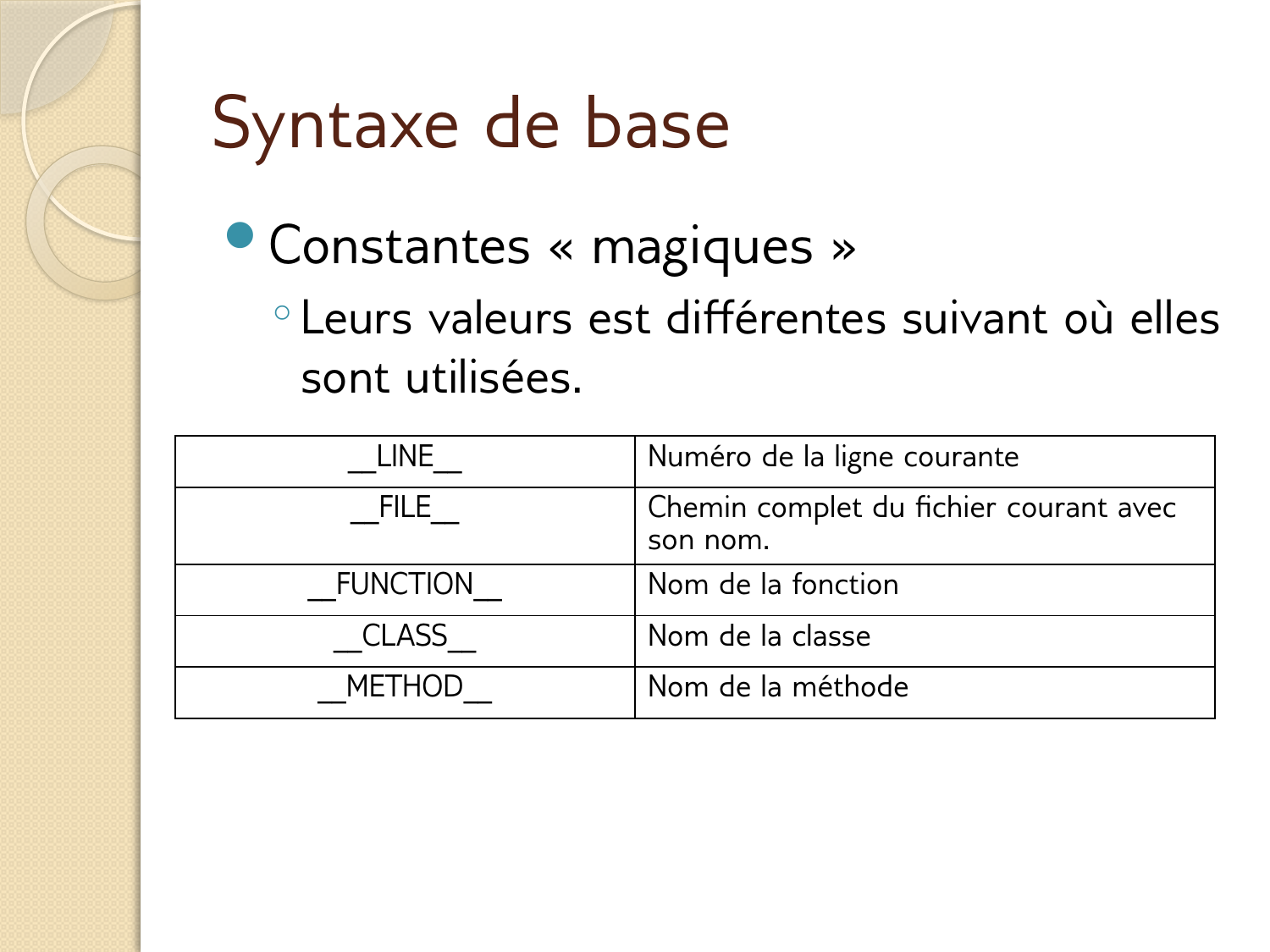

# Syntaxe de base
Constantes « magiques »
Leurs valeurs est différentes suivant où elles sont utilisées.
| \_\_LINE\_\_ | Numéro de la ligne courante |
| --- | --- |
| \_\_FILE\_\_ | Chemin complet du fichier courant avec son nom. |
| \_\_FUNCTION\_\_ | Nom de la fonction |
| \_\_CLASS\_\_ | Nom de la classe |
| \_\_METHOD\_\_ | Nom de la méthode |